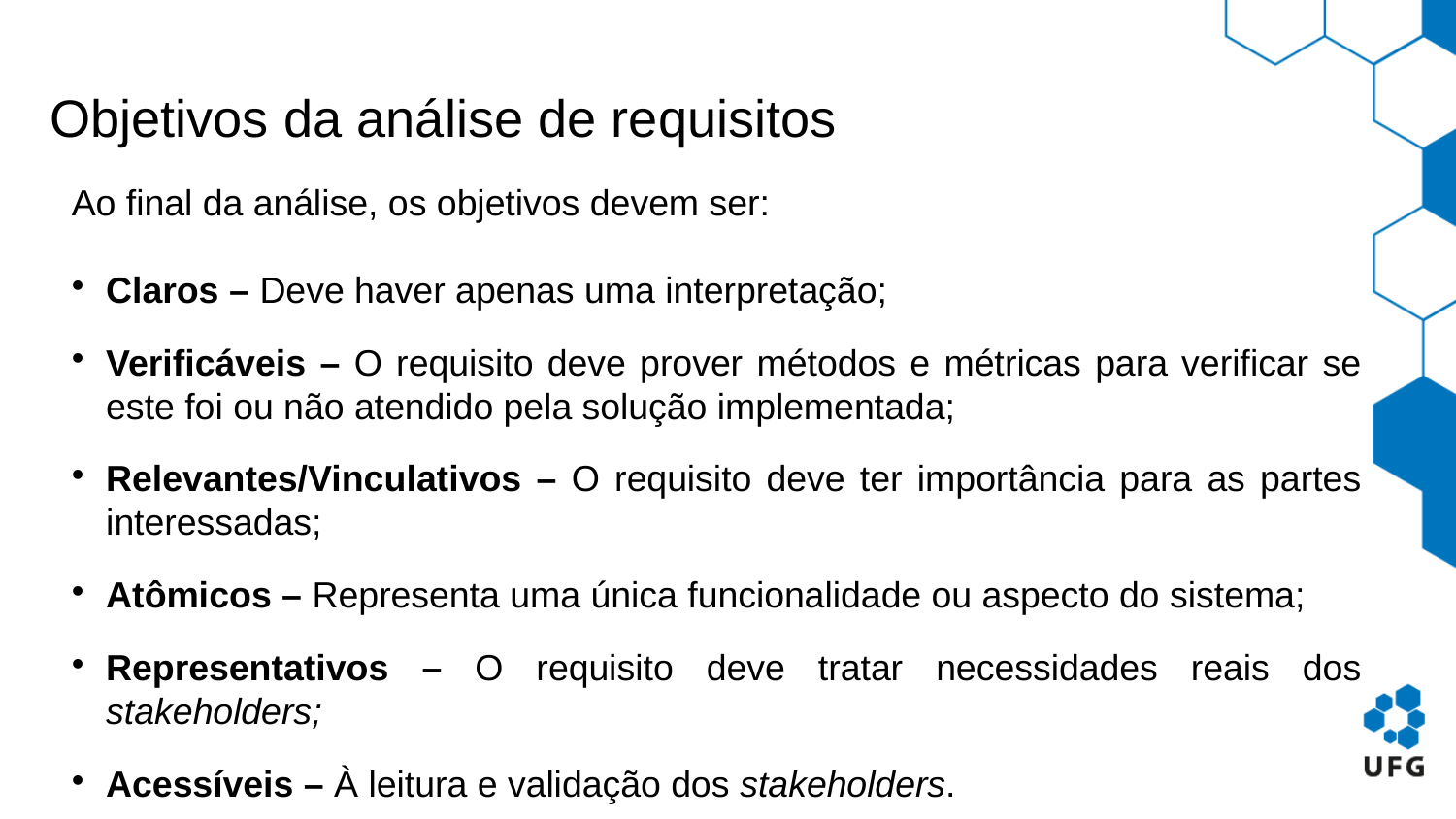

Objetivos da análise de requisitos
Ao final da análise, os objetivos devem ser:

Claros – Deve haver apenas uma interpretação;

Verificáveis – O requisito deve prover métodos e métricas para verificar se este foi ou não atendido pela solução implementada;

Relevantes/Vinculativos – O requisito deve ter importância para as partes interessadas;

Atômicos – Representa uma única funcionalidade ou aspecto do sistema;

Representativos – O requisito deve tratar necessidades reais dos stakeholders;

Acessíveis – À leitura e validação dos stakeholders.